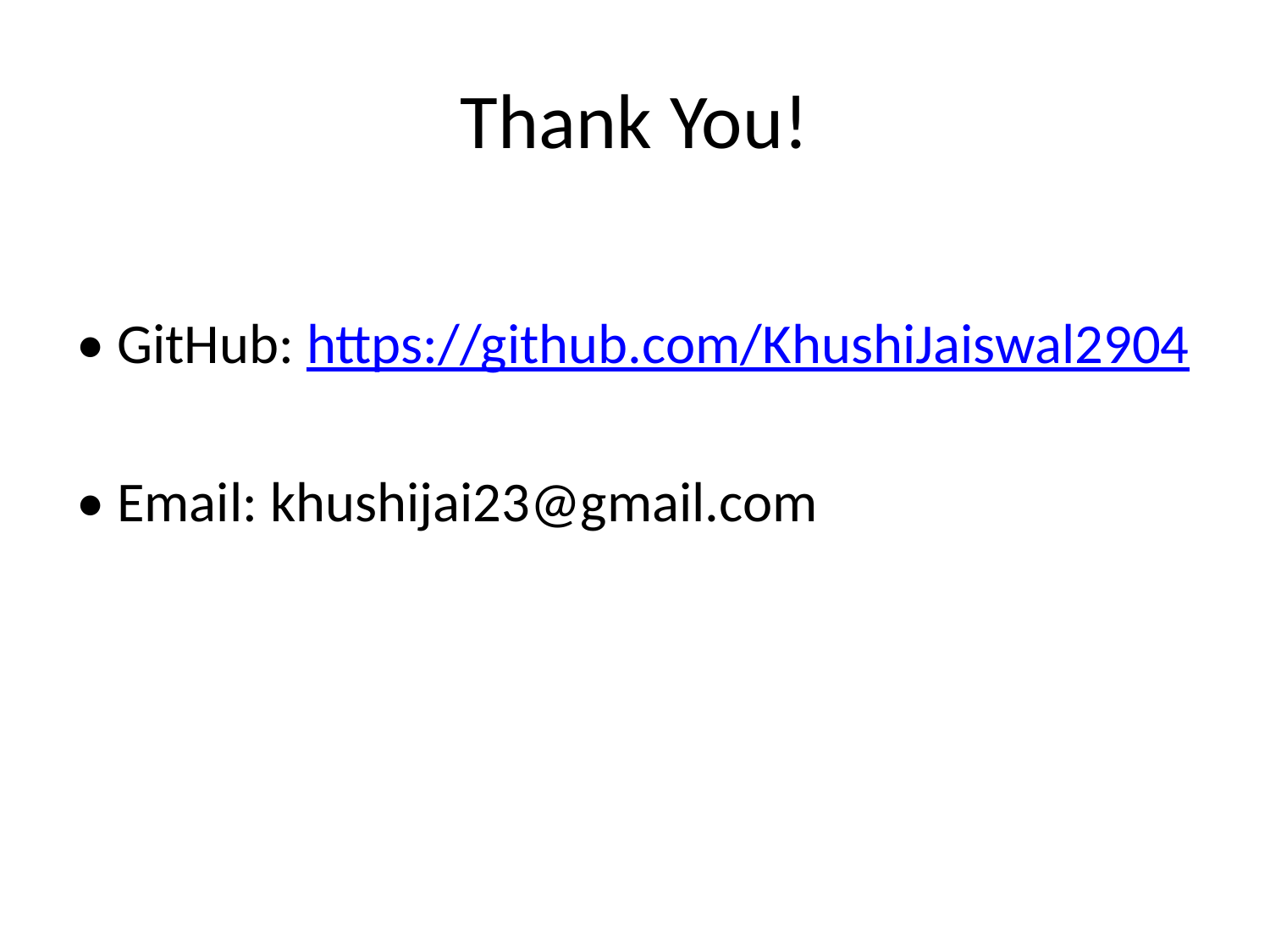

# Thank You!

• GitHub: https://github.com/KhushiJaiswal2904

• Email: khushijai23@gmail.com